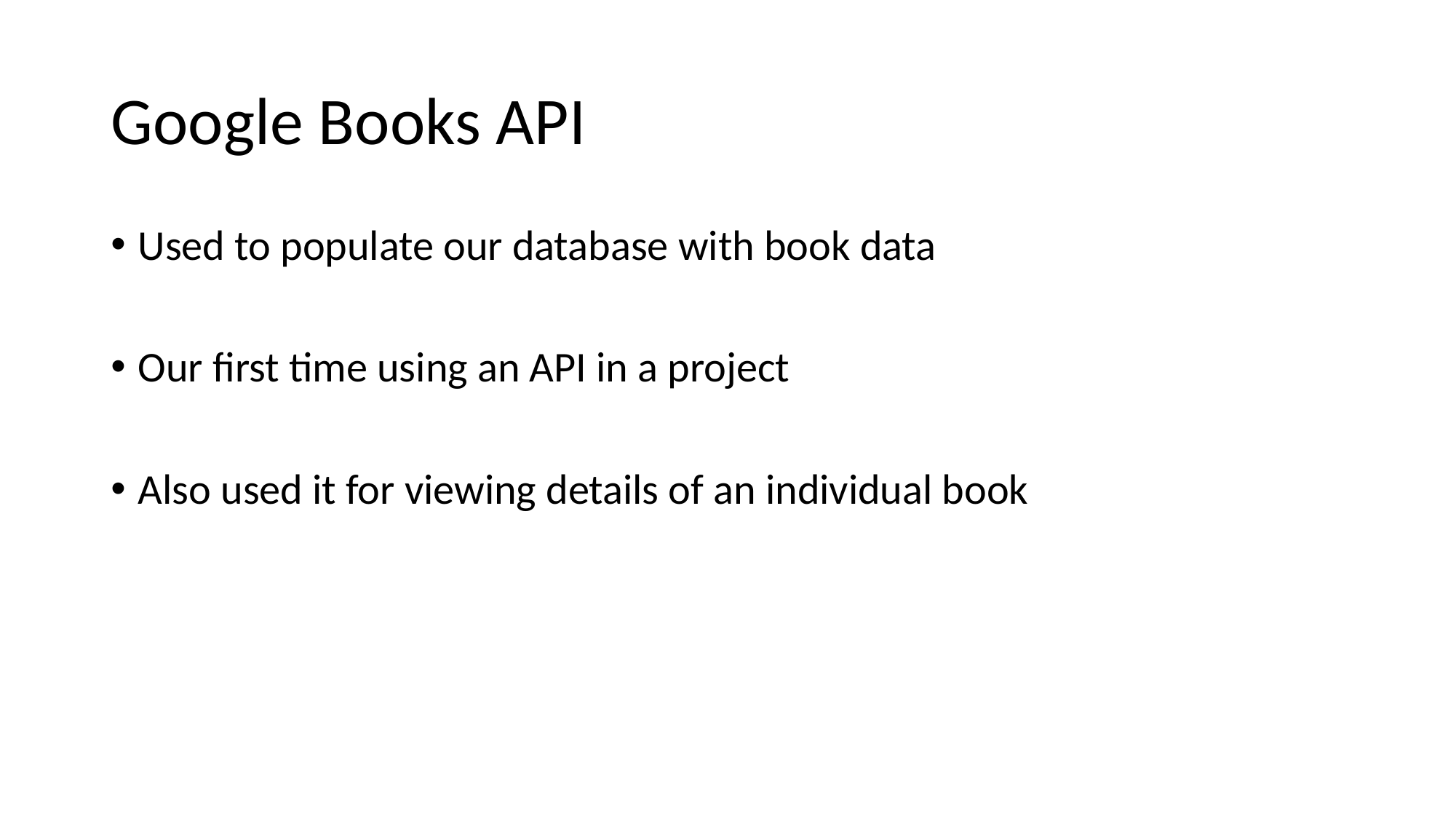

# Google Books API
Used to populate our database with book data

Our first time using an API in a project

Also used it for viewing details of an individual book